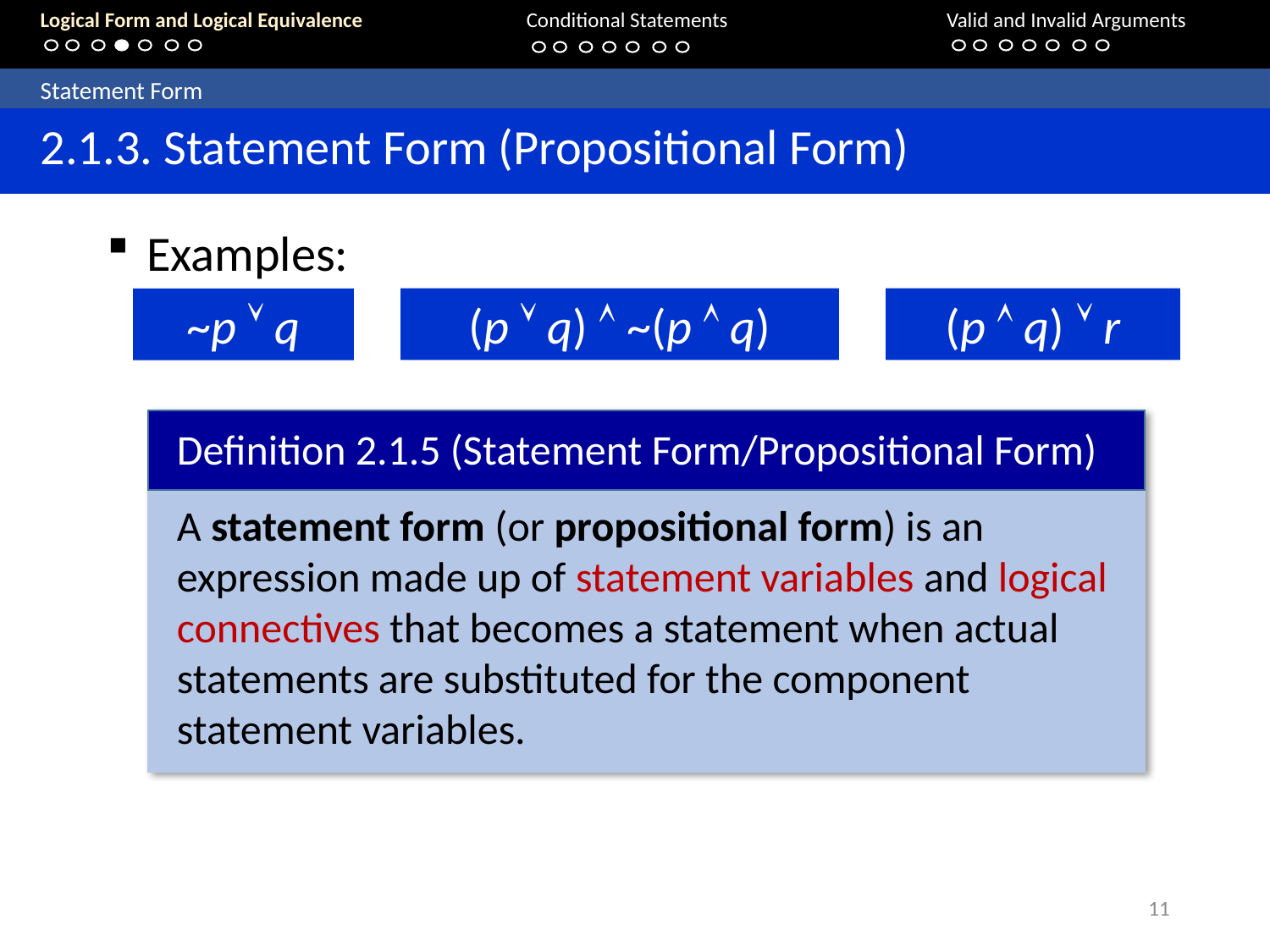

Logical Form and Logical Equivalence		Conditional Statements			Valid and Invalid Arguments

	Statement Form
	2.1.3. Statement Form (Propositional Form)
Examples:
(p ∨ q) ∧ ~(p ∧ q)
(p ∧ q) ∨ r
~p ∨ q

Definition 2.1.5 (Statement Form/Propositional Form)
A statement form (or propositional form) is an expression made up of statement variables and logical connectives that becomes a statement when actual statements are substituted for the component statement variables.
11